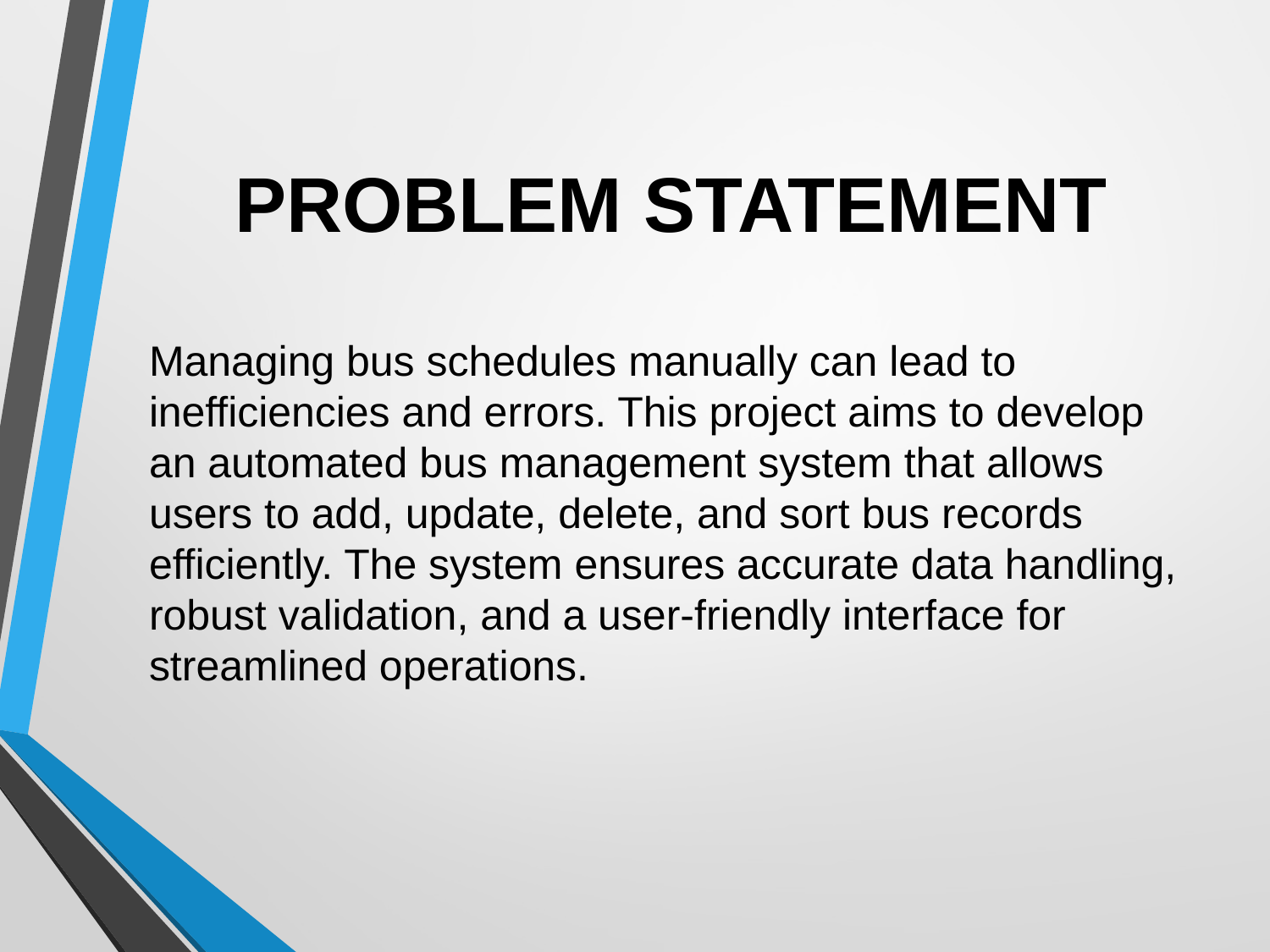

# PROBLEM STATEMENT
Managing bus schedules manually can lead to inefficiencies and errors. This project aims to develop an automated bus management system that allows users to add, update, delete, and sort bus records efficiently. The system ensures accurate data handling, robust validation, and a user-friendly interface for streamlined operations.